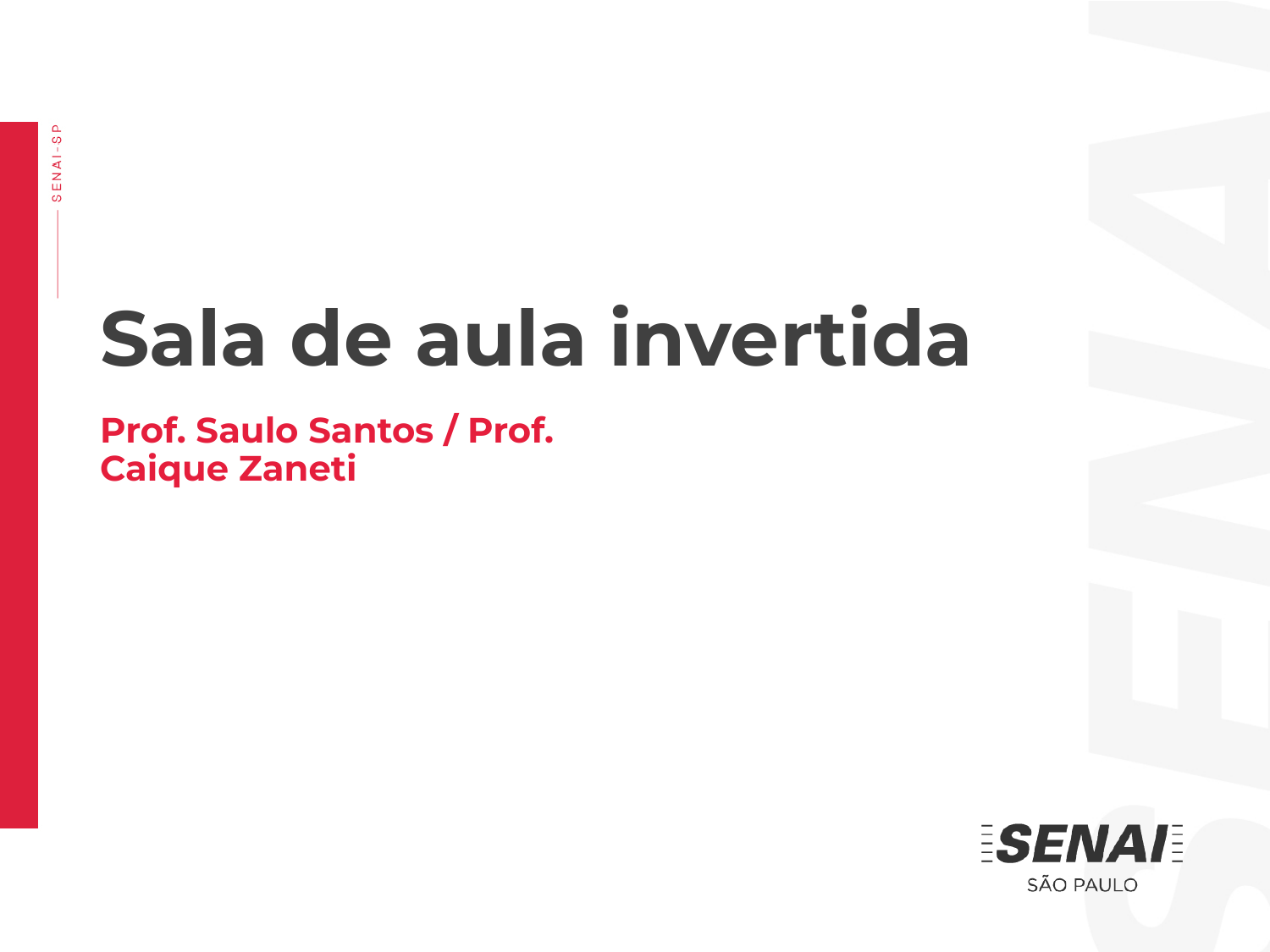

Sala de aula invertida
Prof. Saulo Santos / Prof. Caique Zaneti